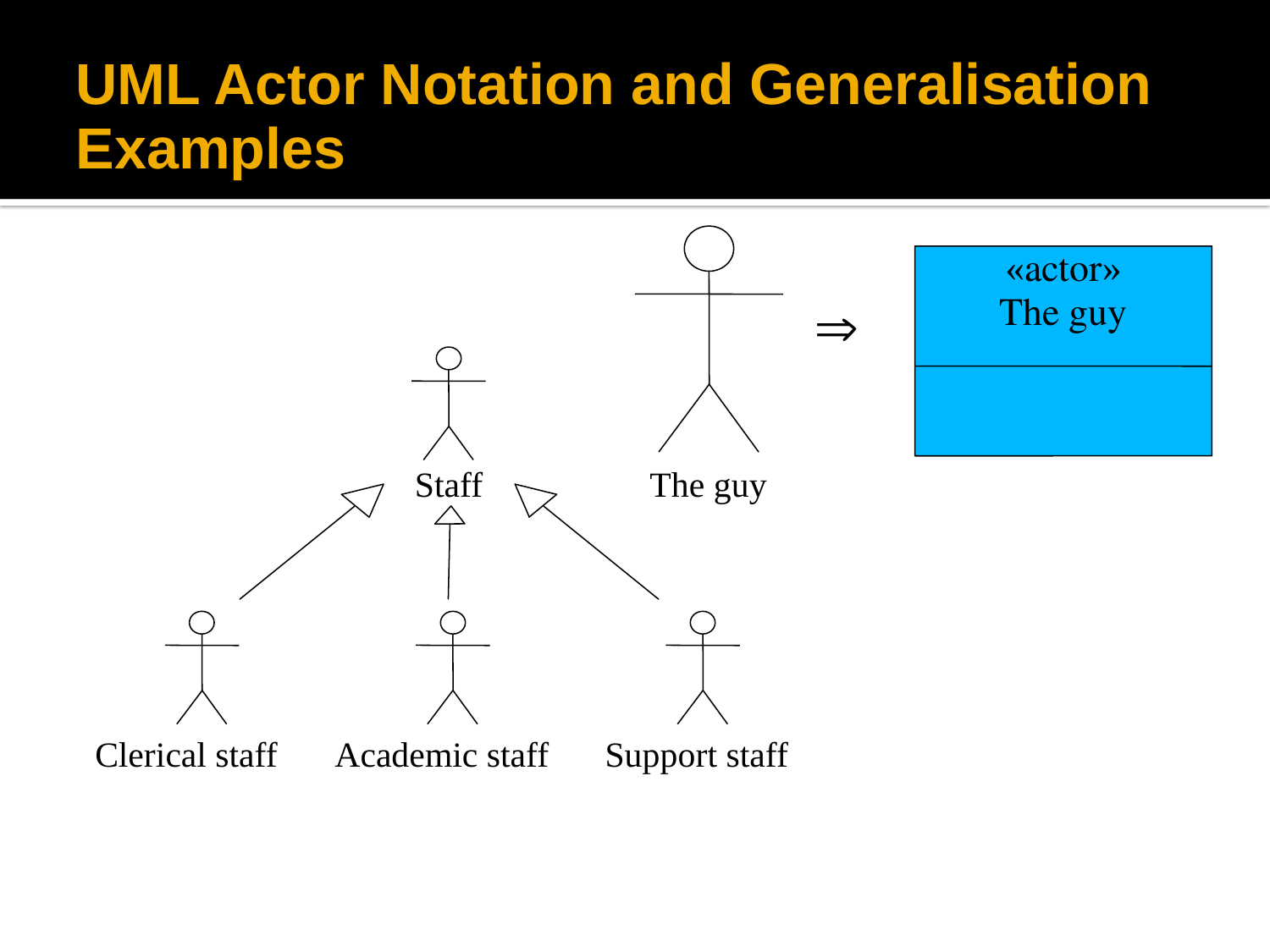

# UML Actor Notation and Generalisation Examples

«actor»
The guy
⇒

Staff
The guy

Clerical staff
Academic staff
Support staff